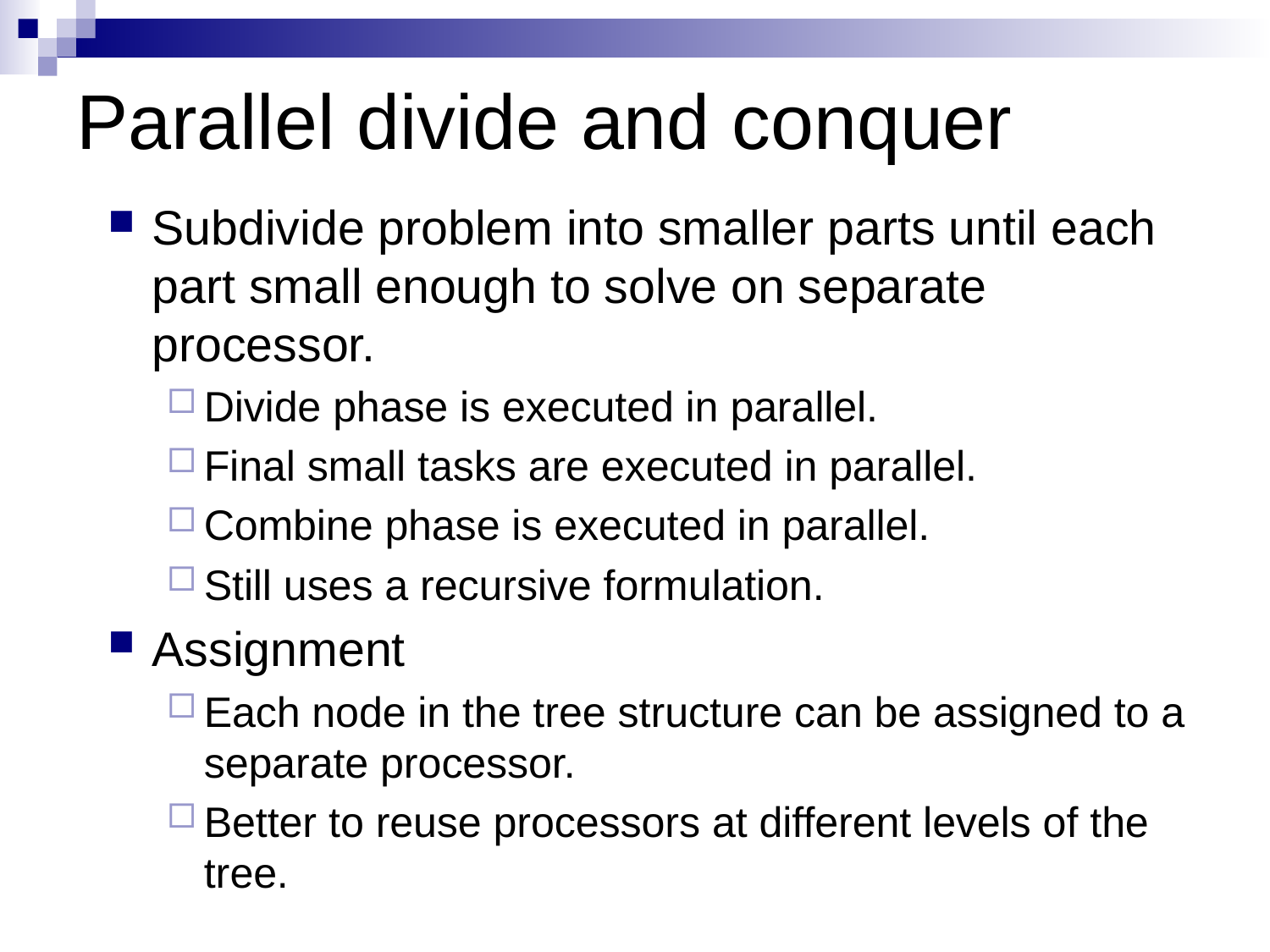

# Parallel divide and conquer
Subdivide problem into smaller parts until each part small enough to solve on separate processor.
Divide phase is executed in parallel.
Final small tasks are executed in parallel.
Combine phase is executed in parallel.
Still uses a recursive formulation.
Assignment
Each node in the tree structure can be assigned to a separate processor.
Better to reuse processors at different levels of the tree.